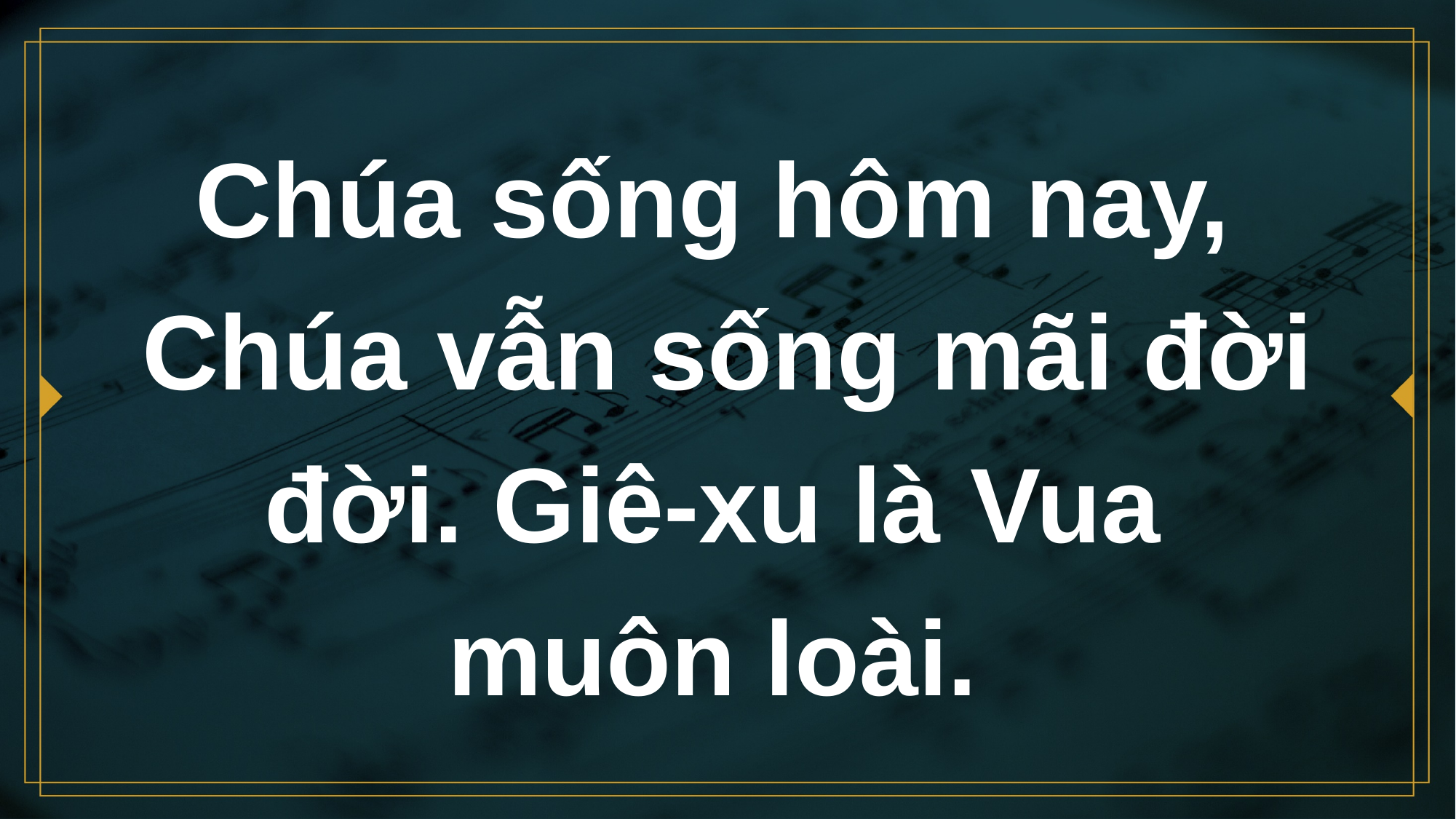

# Chúa sống hôm nay, Chúa vẫn sống mãi đời đời. Giê-xu là Vua muôn loài.